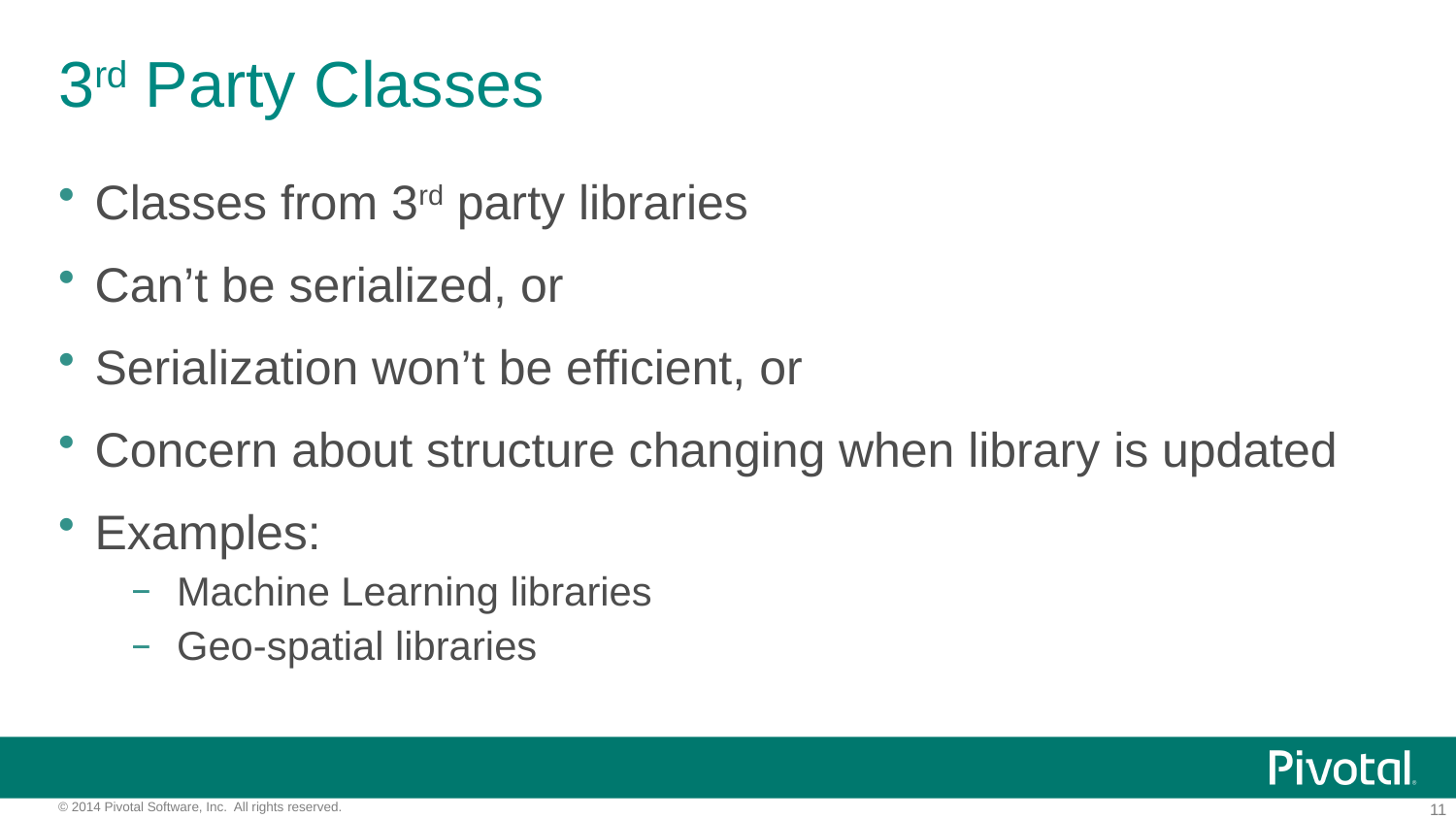

# 3rd Party Classes
Classes from 3rd party libraries
Can’t be serialized, or
Serialization won’t be efficient, or
Concern about structure changing when library is updated
Examples:
Machine Learning libraries
Geo-spatial libraries